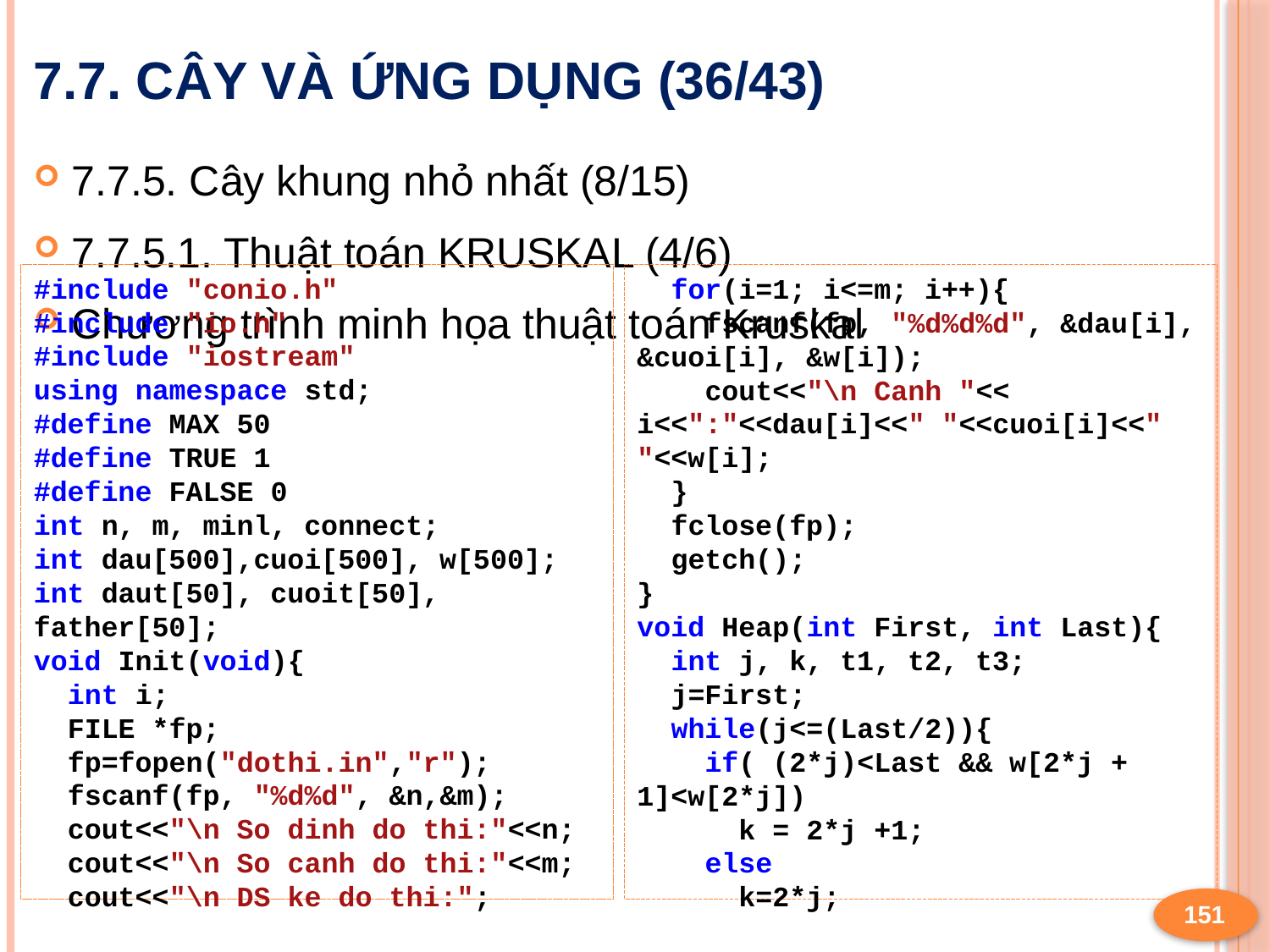

# 7.7. Cây và ứng dụng (36/43)
7.7.5. Cây khung nhỏ nhất (8/15)
7.7.5.1. Thuật toán KRUSKAL (4/6)
Chương trình minh họa thuật toán Kruskal
#include "conio.h"
#include "io.h"
#include "iostream"
using namespace std;
#define MAX 50
#define TRUE 1
#define FALSE 0
int n, m, minl, connect;
int dau[500],cuoi[500], w[500];
int daut[50], cuoit[50], father[50];
void Init(void){
  int i;
  FILE *fp;
  fp=fopen("dothi.in","r");
  fscanf(fp, "%d%d", &n,&m);
  cout<<"\n So dinh do thi:"<<n;
  cout<<"\n So canh do thi:"<<m;
  cout<<"\n DS ke do thi:";
  for(i=1; i<=m; i++){
    fscanf(fp, "%d%d%d", &dau[i], &cuoi[i], &w[i]);
    cout<<"\n Canh "<< i<<":"<<dau[i]<<" "<<cuoi[i]<<" "<<w[i];
  }
  fclose(fp);
  getch();
}
void Heap(int First, int Last){
  int j, k, t1, t2, t3;
  j=First;
  while(j<=(Last/2)){
    if( (2*j)<Last && w[2*j + 1]<w[2*j])
      k = 2*j +1;
    else
      k=2*j;
151